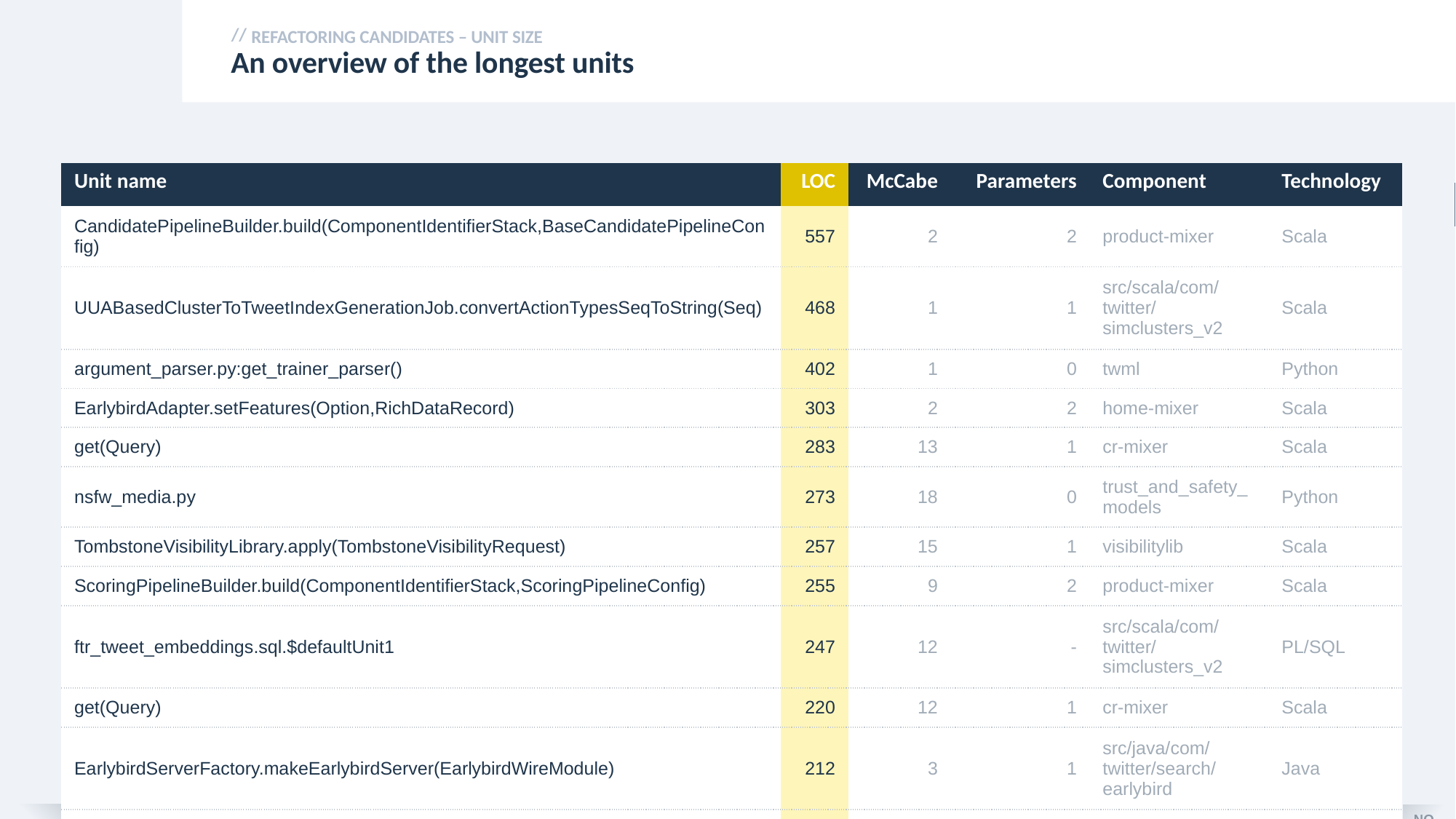

Refactoring Candidates – Unit Size
# An overview of the longest units
| Unit name | LOC | McCabe | Parameters | Component | Technology |
| --- | --- | --- | --- | --- | --- |
| CandidatePipelineBuilder.build(ComponentIdentifierStack,BaseCandidatePipelineConfig) | 557 | 2 | 2 | product-mixer | Scala |
| UUABasedClusterToTweetIndexGenerationJob.convertActionTypesSeqToString(Seq) | 468 | 1 | 1 | src/scala/com/twitter/simclusters\_v2 | Scala |
| argument\_parser.py:get\_trainer\_parser() | 402 | 1 | 0 | twml | Python |
| EarlybirdAdapter.setFeatures(Option,RichDataRecord) | 303 | 2 | 2 | home-mixer | Scala |
| get(Query) | 283 | 13 | 1 | cr-mixer | Scala |
| nsfw\_media.py | 273 | 18 | 0 | trust\_and\_safety\_models | Python |
| TombstoneVisibilityLibrary.apply(TombstoneVisibilityRequest) | 257 | 15 | 1 | visibilitylib | Scala |
| ScoringPipelineBuilder.build(ComponentIdentifierStack,ScoringPipelineConfig) | 255 | 9 | 2 | product-mixer | Scala |
| ftr\_tweet\_embeddings.sql.$defaultUnit1 | 247 | 12 | - | src/scala/com/twitter/simclusters\_v2 | PL/SQL |
| get(Query) | 220 | 12 | 1 | cr-mixer | Scala |
| EarlybirdServerFactory.makeEarlybirdServer(EarlybirdWireModule) | 212 | 3 | 1 | src/java/com/twitter/search/earlybird | Java |
| SimClustersInterestedInCandidateGeneration.fromParams(InternalId,configapi.Params) | 209 | 1 | 2 | cr-mixer | Scala |
| SimClustersInterestedInCandidateGeneration.get(SimClustersInterestedInCandidateGeneration.Query) | 208 | 44 | 1 | cr-mixer | Scala |
Confidential
11